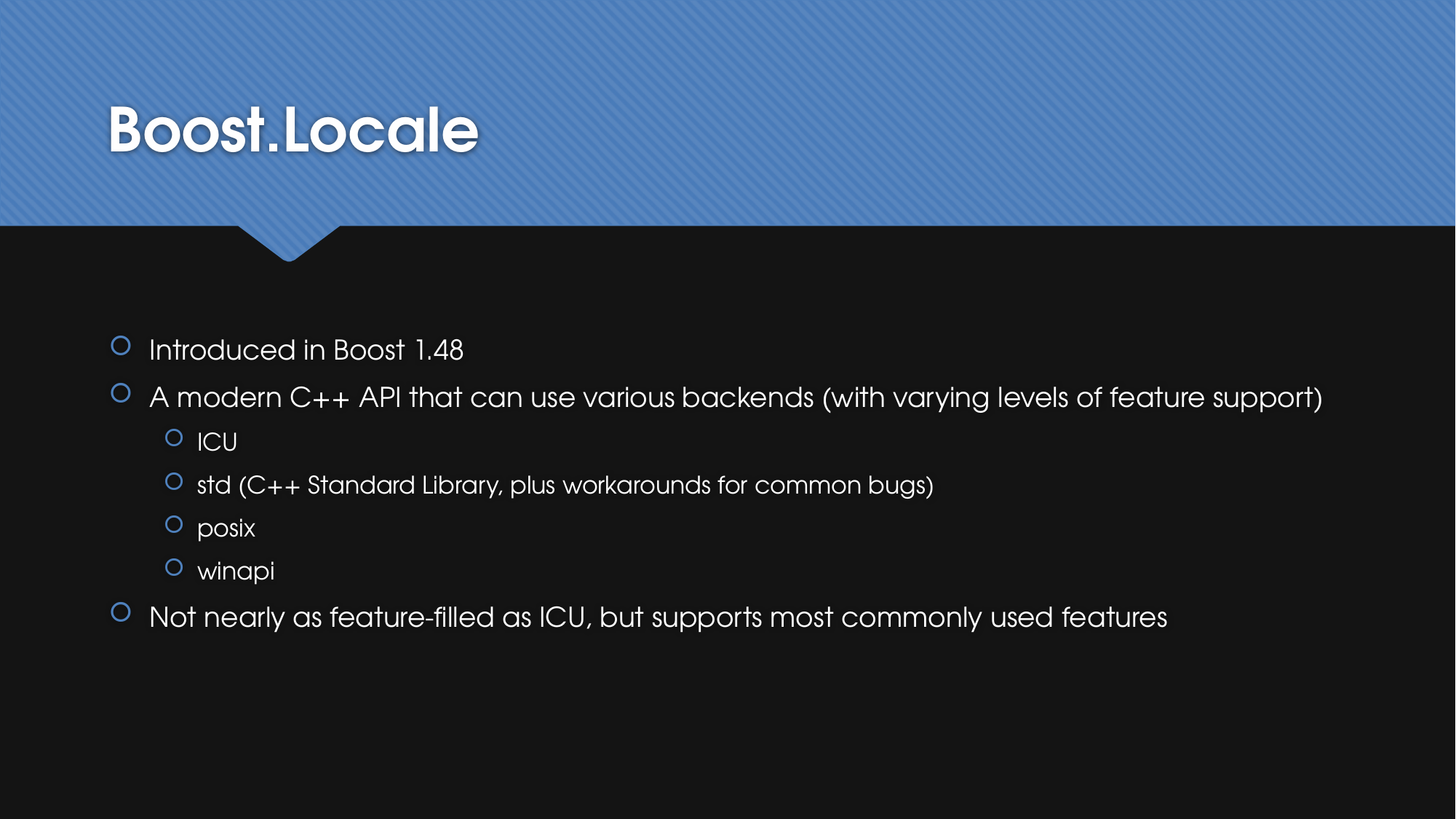

# Boost.Locale
Introduced in Boost 1.48
A modern C++ API that can use various backends (with varying levels of feature support)
ICU
std (C++ Standard Library, plus workarounds for common bugs)
posix
winapi
Not nearly as feature-filled as ICU, but supports most commonly used features